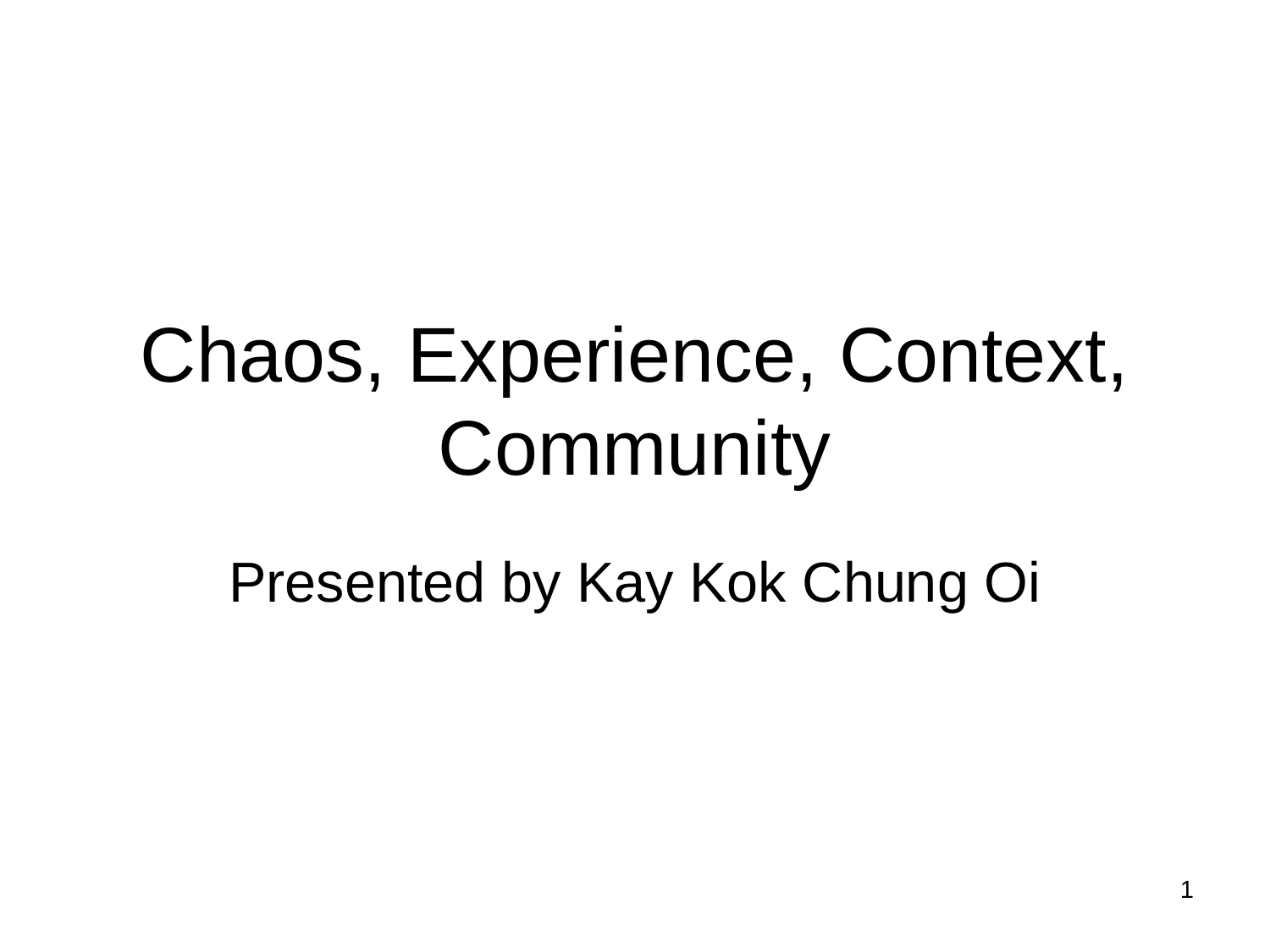

# Chaos, Experience, Context, Community
Presented by Kay Kok Chung Oi
1